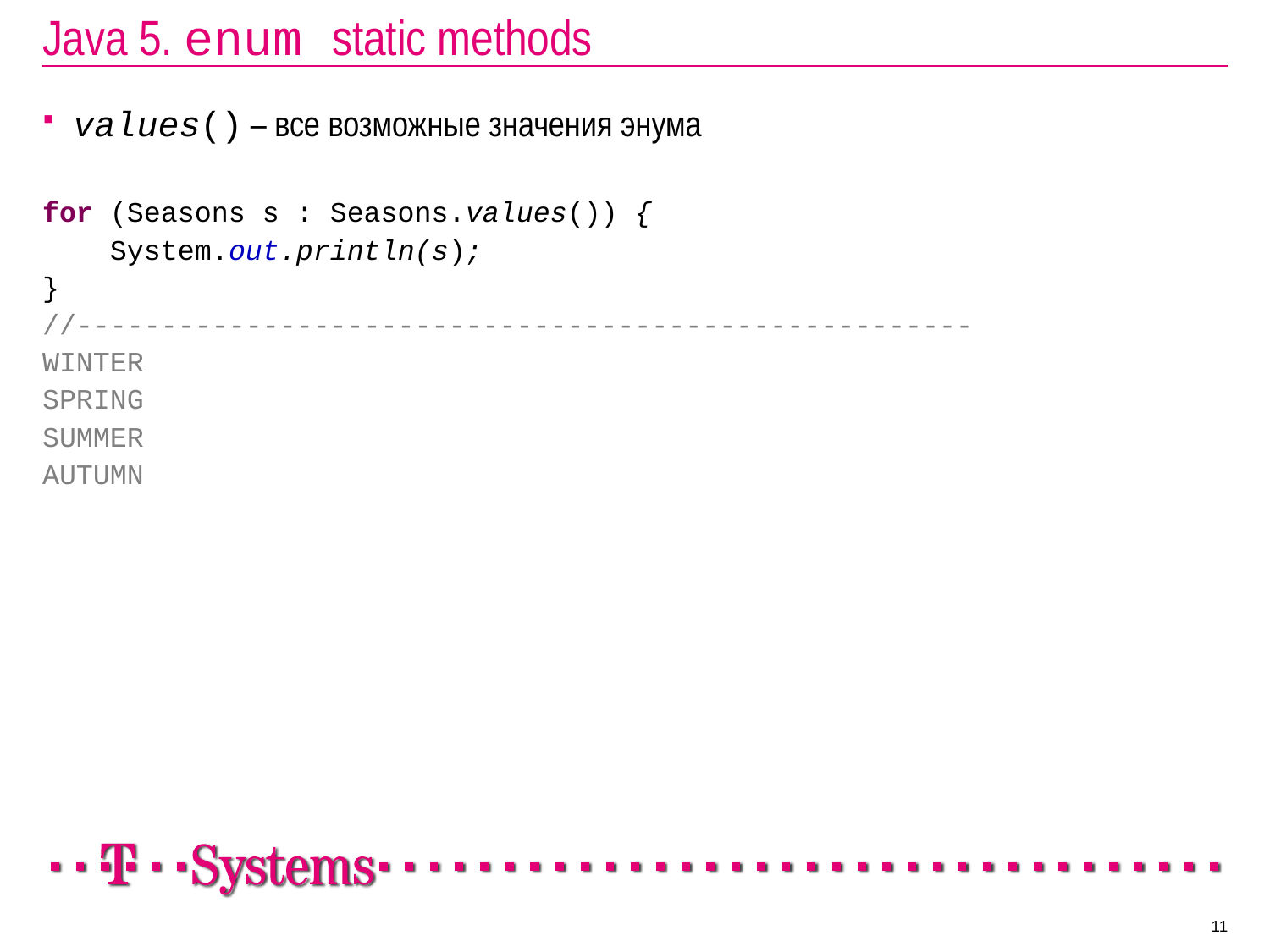

# Java 5. enum static methods
values() – все возможные значения энума

for (Seasons s : Seasons.values()) {
    System.out.println(s);
}
//-----------------------------------------------------
WINTER
SPRING
SUMMER
AUTUMN

11